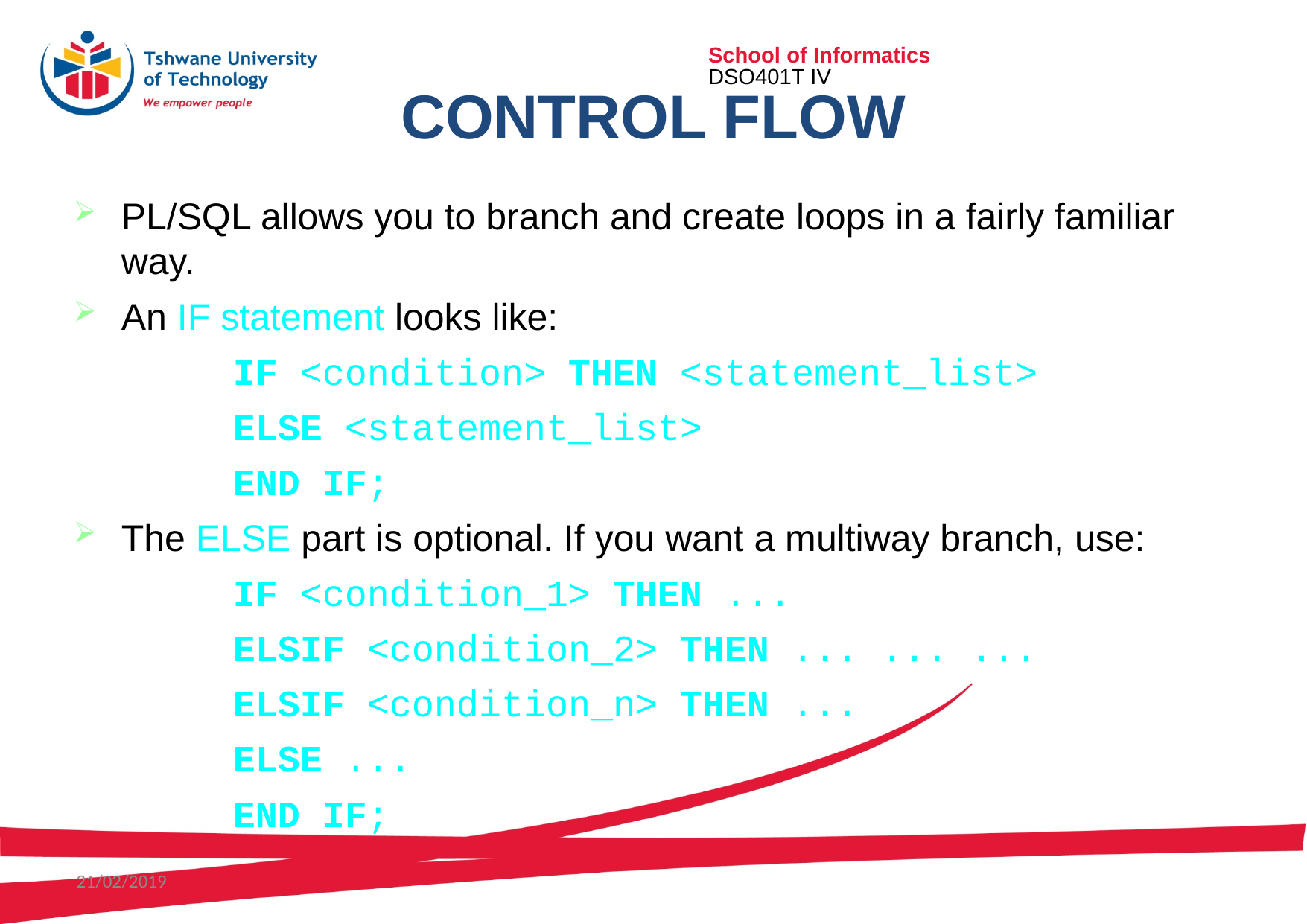

# Control flow
PL/SQL allows you to branch and create loops in a fairly familiar way.
An IF statement looks like:
		IF <condition> THEN <statement_list>
		ELSE <statement_list>
		END IF;
The ELSE part is optional. If you want a multiway branch, use:
		IF <condition_1> THEN ...
		ELSIF <condition_2> THEN ... ... ...
		ELSIF <condition_n> THEN ...
		ELSE ...
		END IF;
21/02/2019